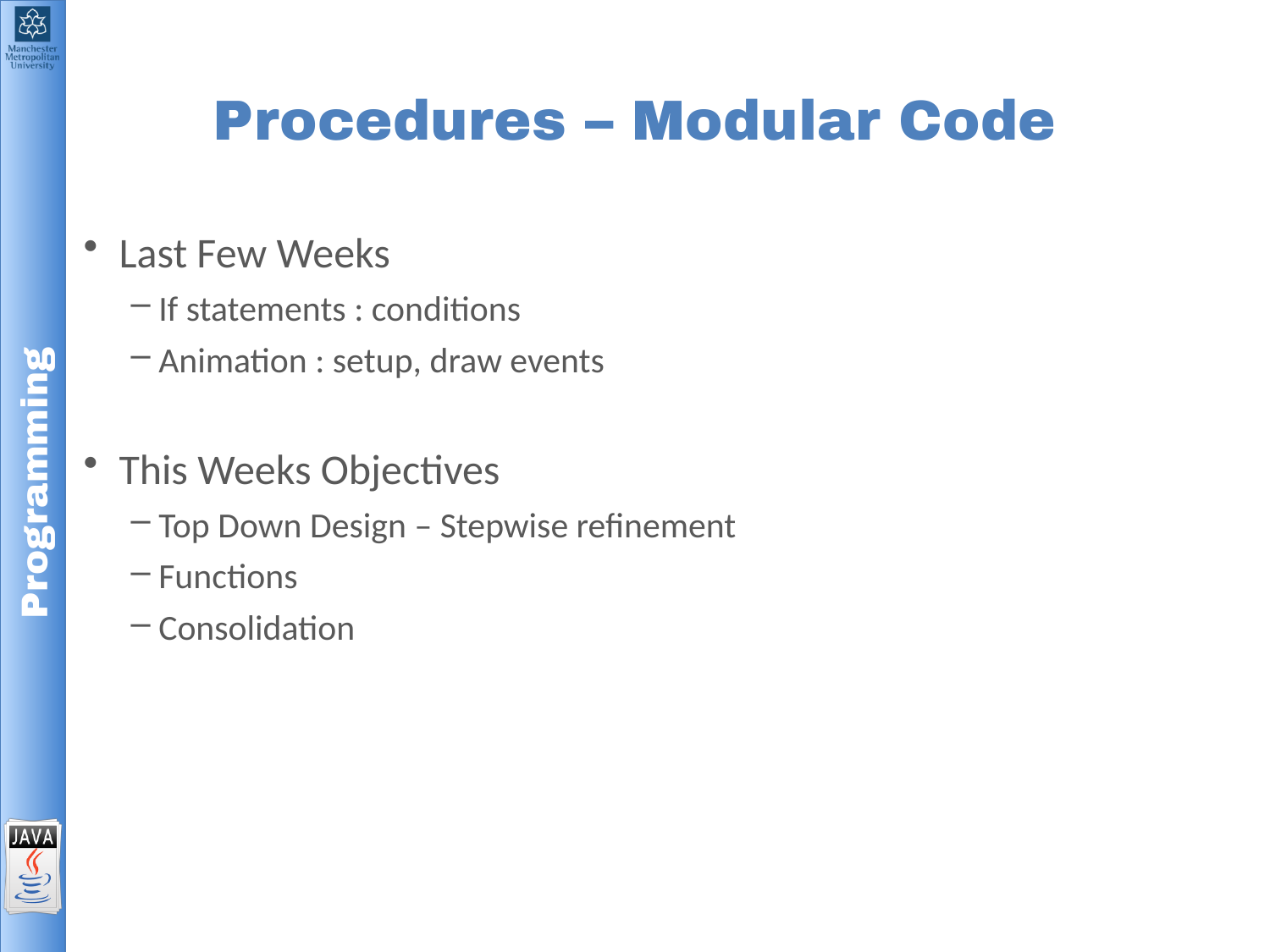

# Procedures – Modular Code
Last Few Weeks
 If statements : conditions
 Animation : setup, draw events

This Weeks Objectives
 Top Down Design – Stepwise refinement
 Functions
 Consolidation